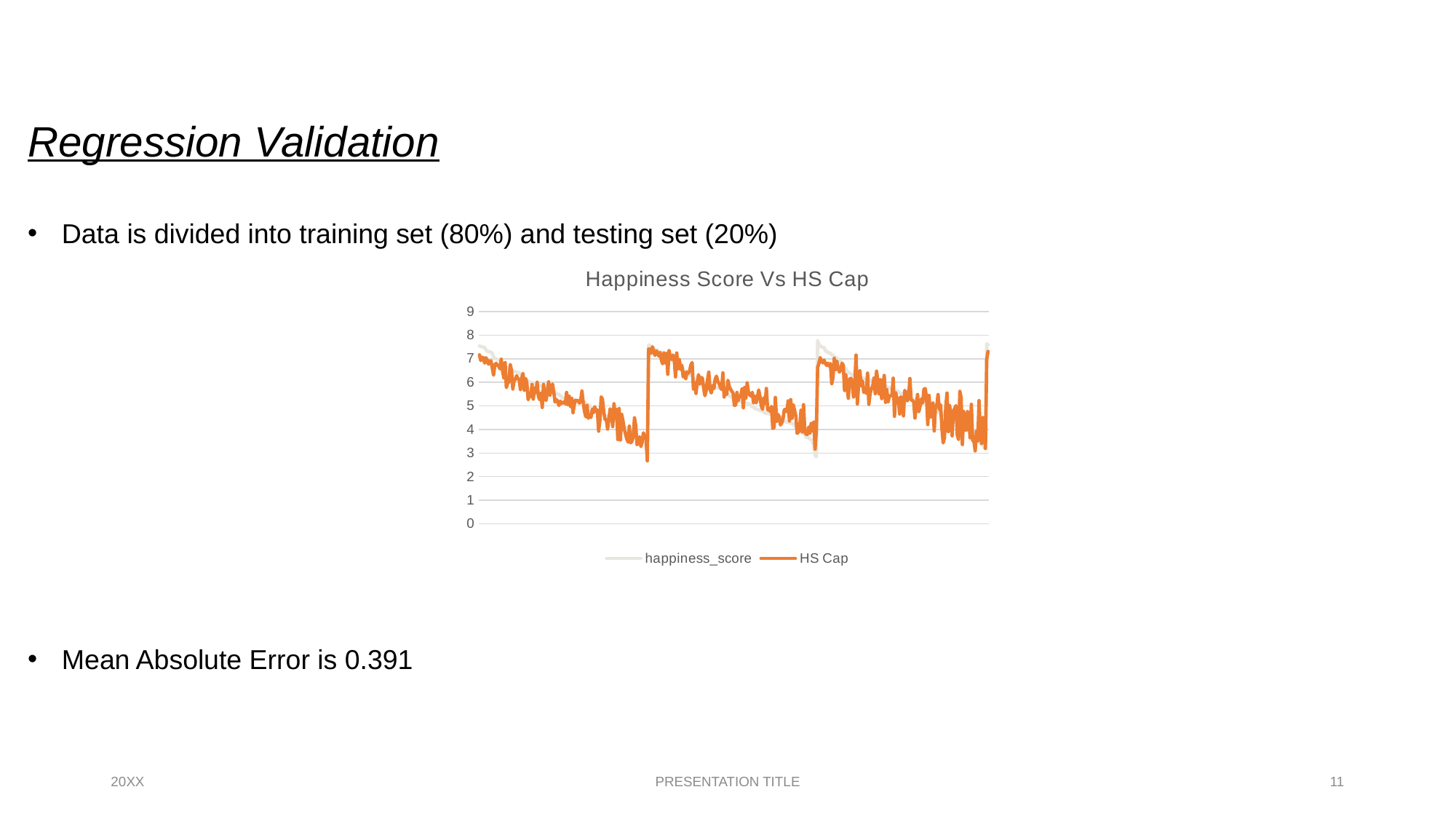

Regression Validation

Data is divided into training set (80%) and testing set (20%)

Mean Absolute Error is 0.391

### Chart: Happiness Score Vs HS Cap

| Category | happiness_score | HS Cap |
|---|---|---|
20XX
PRESENTATION TITLE
11